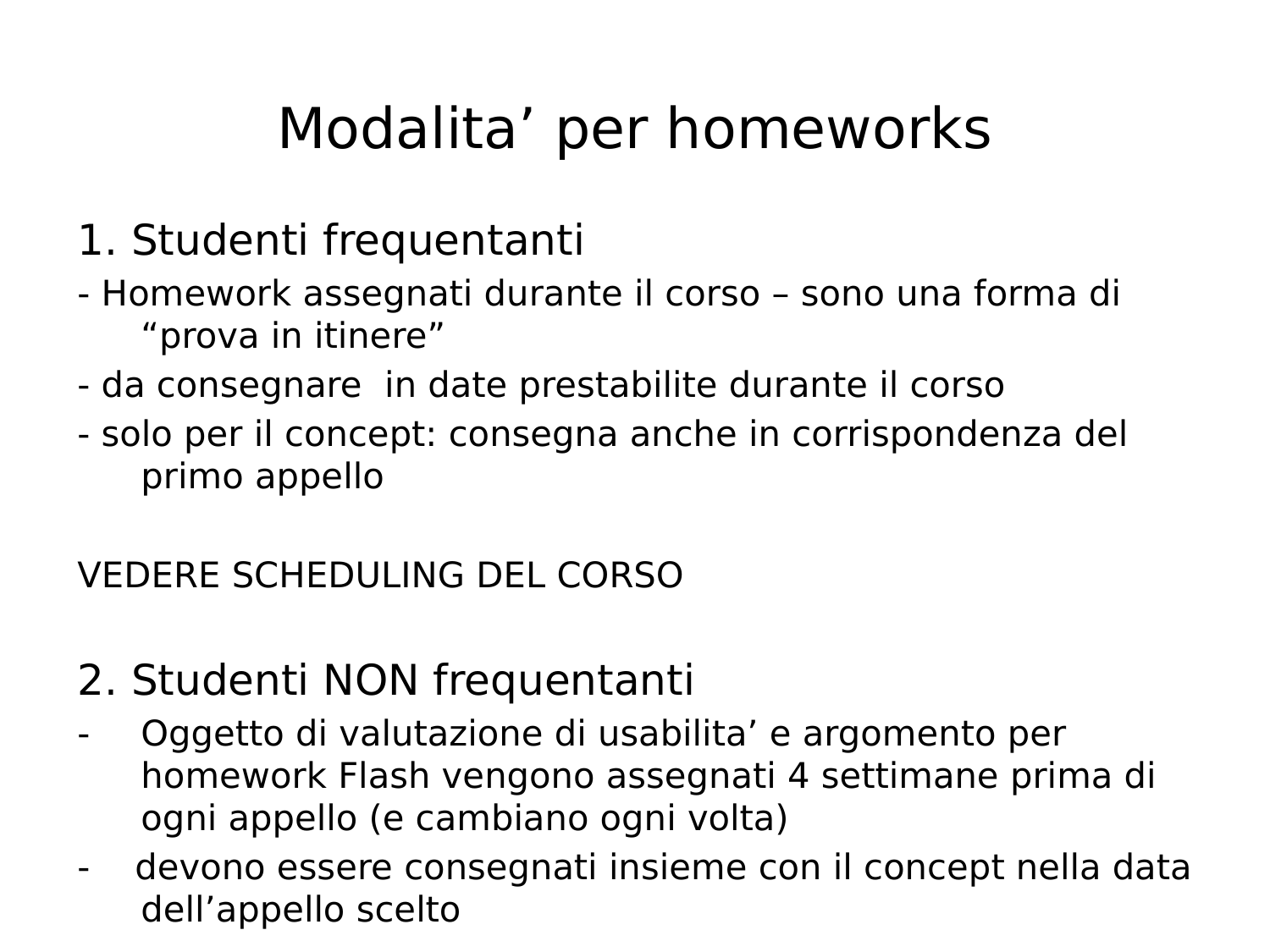

Modalita’ per homeworks
1. Studenti frequentanti
- Homework assegnati durante il corso – sono una forma di “prova in itinere”
- da consegnare  in date prestabilite durante il corso
- solo per il concept: consegna anche in corrispondenza del primo appello

VEDERE SCHEDULING DEL CORSO

2. Studenti NON frequentanti
- 	Oggetto di valutazione di usabilita’ e argomento per homework Flash vengono assegnati 4 settimane prima di ogni appello (e cambiano ogni volta)
-    devono essere consegnati insieme con il concept nella data dell’appello scelto